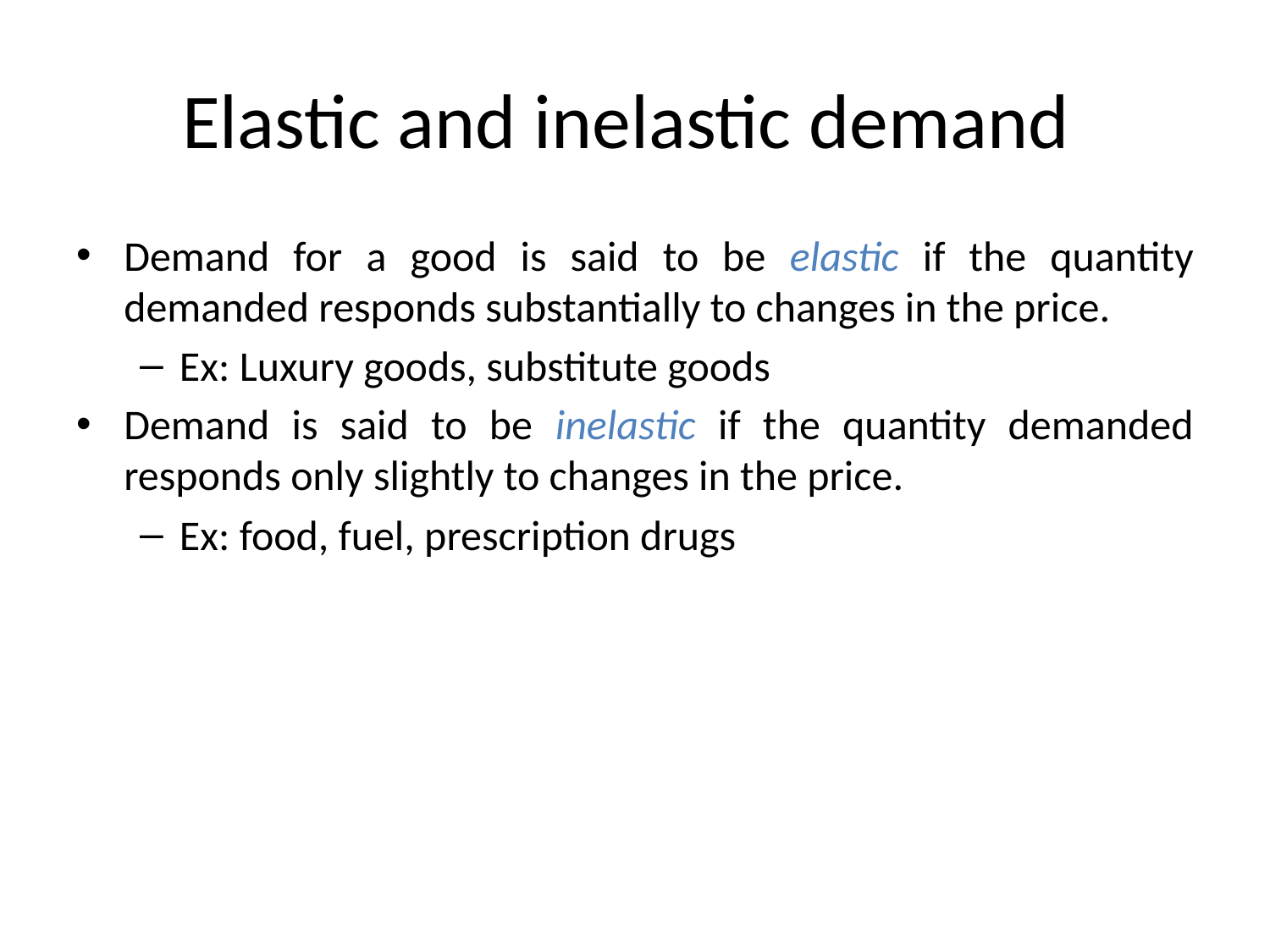

# Elastic and inelastic demand
Demand for a good is said to be elastic if the quantity demanded responds substantially to changes in the price.
Ex: Luxury goods, substitute goods
Demand is said to be inelastic if the quantity demanded responds only slightly to changes in the price.
Ex: food, fuel, prescription drugs